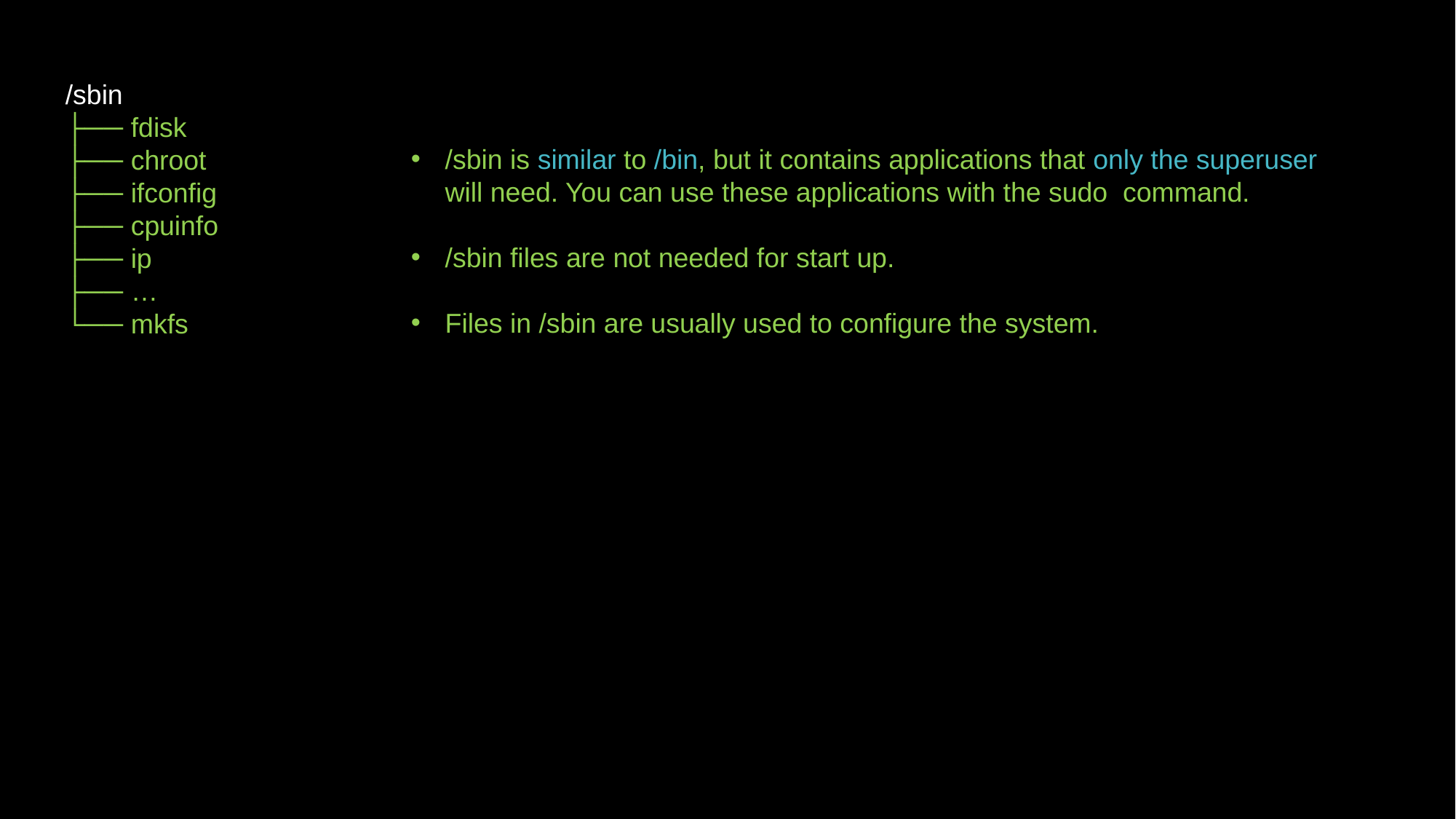

/sbin
├── fdisk
├── chroot
├── ifconfig
├── cpuinfo
├── ip
├── …
└── mkfs

/sbin is similar to /bin, but it contains applications that only the superuser will need. You can use these applications with the sudo  command.

/sbin files are not needed for start up.

Files in /sbin are usually used to configure the system.